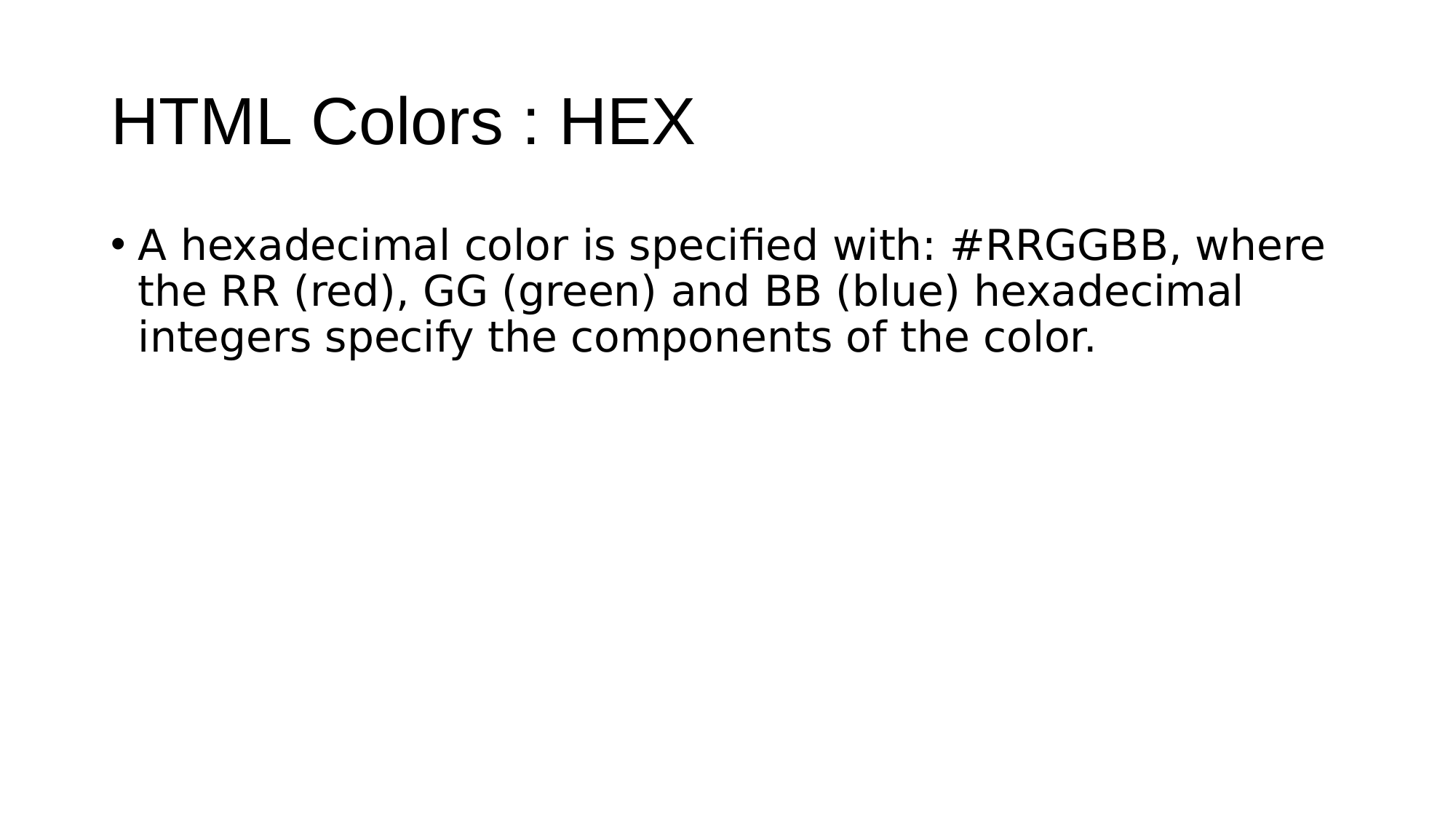

# HTML Colors : HEX
A hexadecimal color is specified with: #RRGGBB, where the RR (red), GG (green) and BB (blue) hexadecimal integers specify the components of the color.